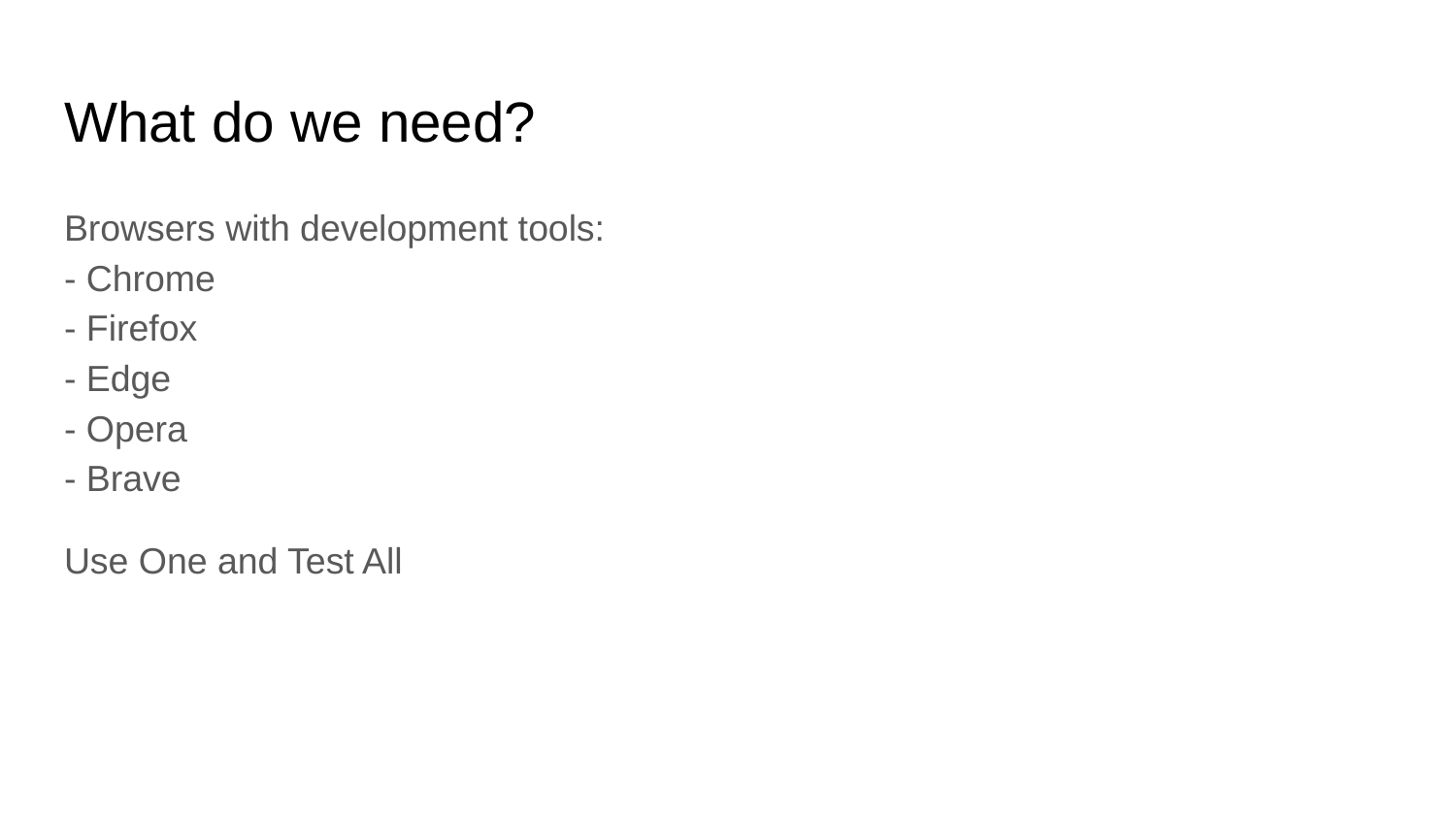

# What do we need?

Browsers with development tools:
- Chrome
- Firefox
- Edge
- Opera
- Brave
Use One and Test All